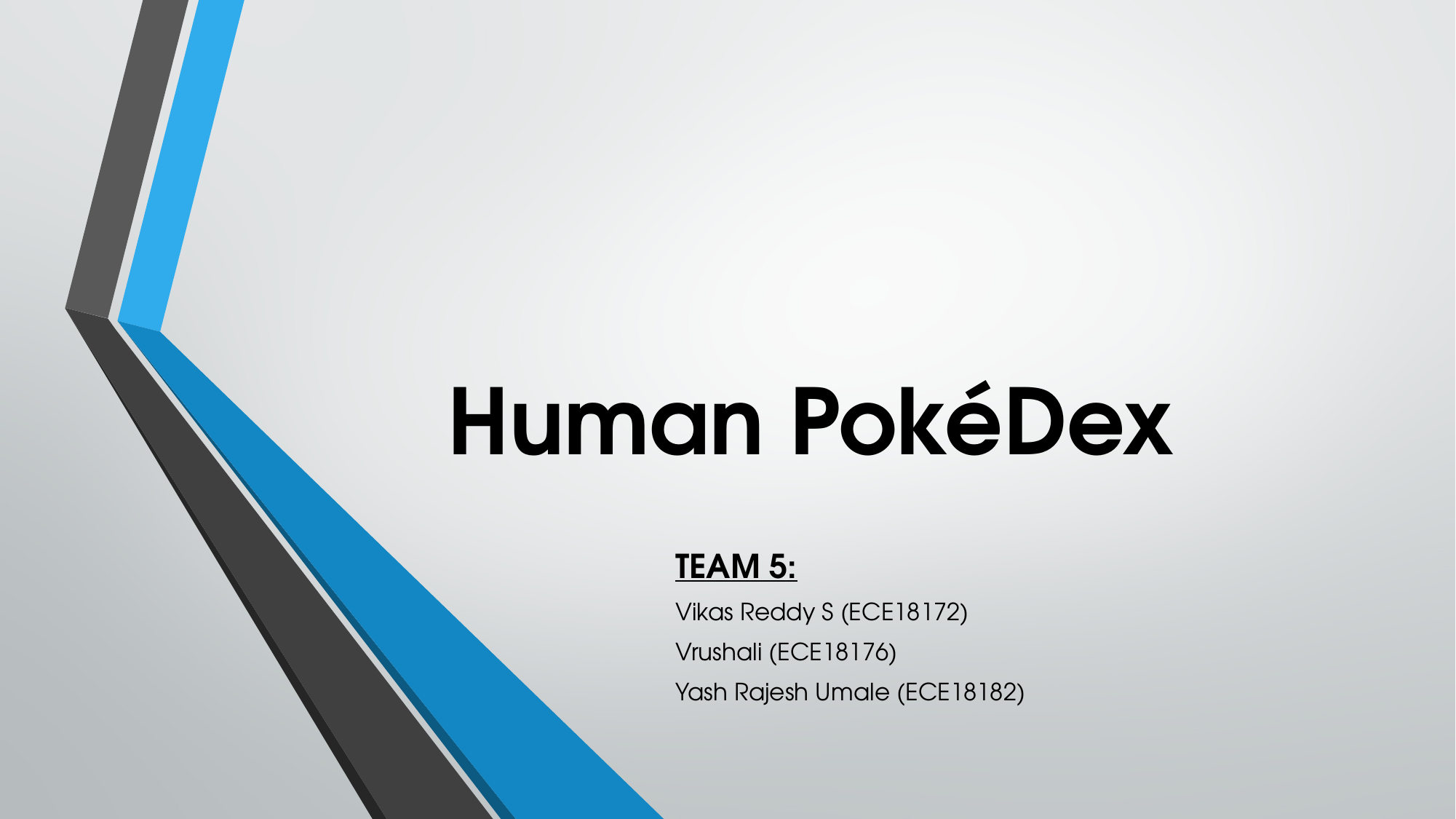

# Human PokéDex
TEAM 5:
Vikas Reddy S (ECE18172)
Vrushali (ECE18176)
Yash Rajesh Umale (ECE18182)